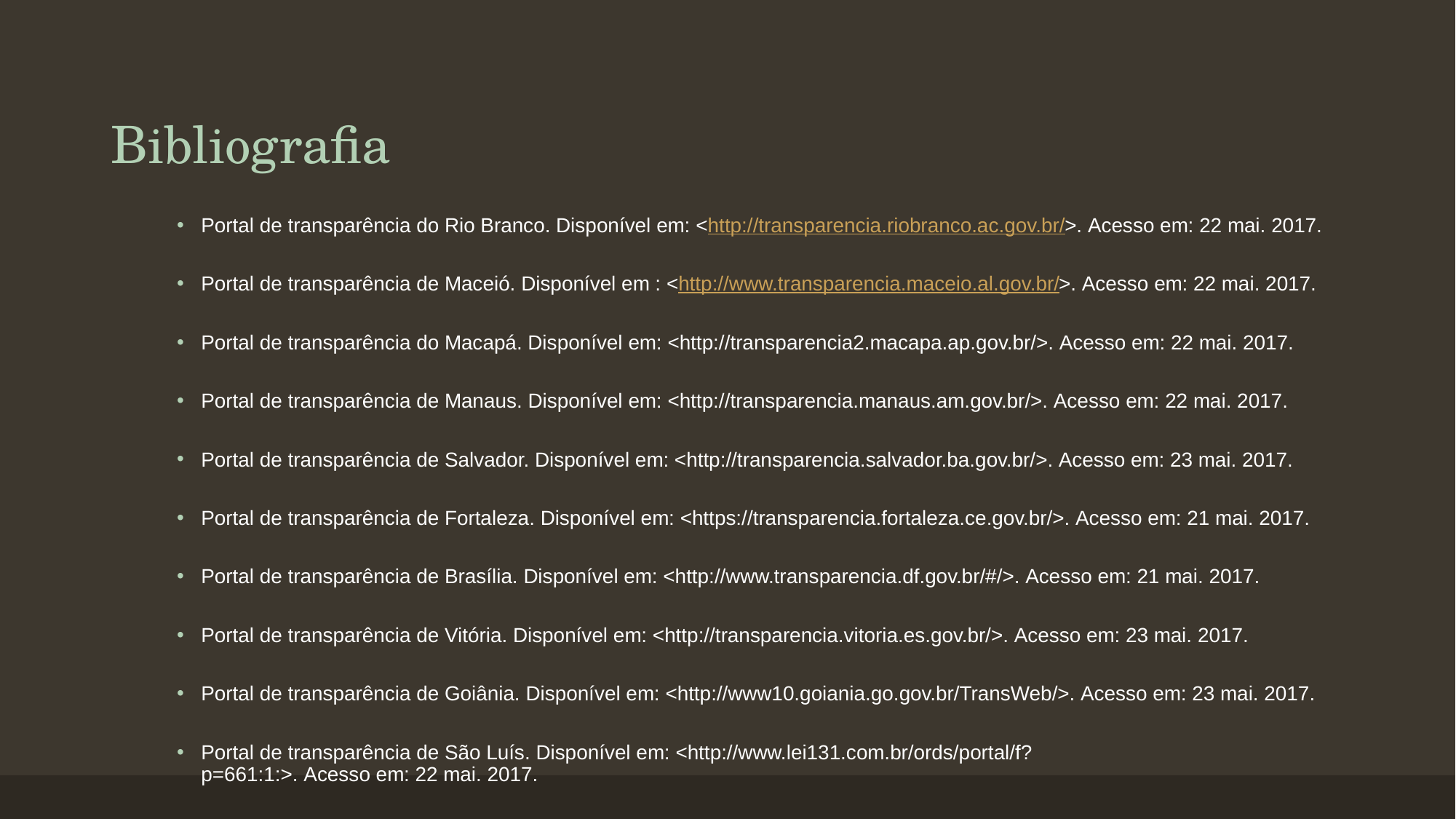

# Bibliografia
Portal de transparência do Rio Branco. Disponível em: <http://transparencia.riobranco.ac.gov.br/>. Acesso em: 22 mai. 2017.

Portal de transparência de Maceió. Disponível em : <http://www.transparencia.maceio.al.gov.br/>. Acesso em: 22 mai. 2017.

Portal de transparência do Macapá. Disponível em: <http://transparencia2.macapa.ap.gov.br/>. Acesso em: 22 mai. 2017.

Portal de transparência de Manaus. Disponível em: <http://transparencia.manaus.am.gov.br/>. Acesso em: 22 mai. 2017.

Portal de transparência de Salvador. Disponível em: <http://transparencia.salvador.ba.gov.br/>. Acesso em: 23 mai. 2017.

Portal de transparência de Fortaleza. Disponível em: <https://transparencia.fortaleza.ce.gov.br/>. Acesso em: 21 mai. 2017.

Portal de transparência de Brasília. Disponível em: <http://www.transparencia.df.gov.br/#/>. Acesso em: 21 mai. 2017.

Portal de transparência de Vitória. Disponível em: <http://transparencia.vitoria.es.gov.br/>. Acesso em: 23 mai. 2017.

Portal de transparência de Goiânia. Disponível em: <http://www10.goiania.go.gov.br/TransWeb/>. Acesso em: 23 mai. 2017.

Portal de transparência de São Luís. Disponível em: <http://www.lei131.com.br/ords/portal/f?p=661:1:>. Acesso em: 22 mai. 2017.